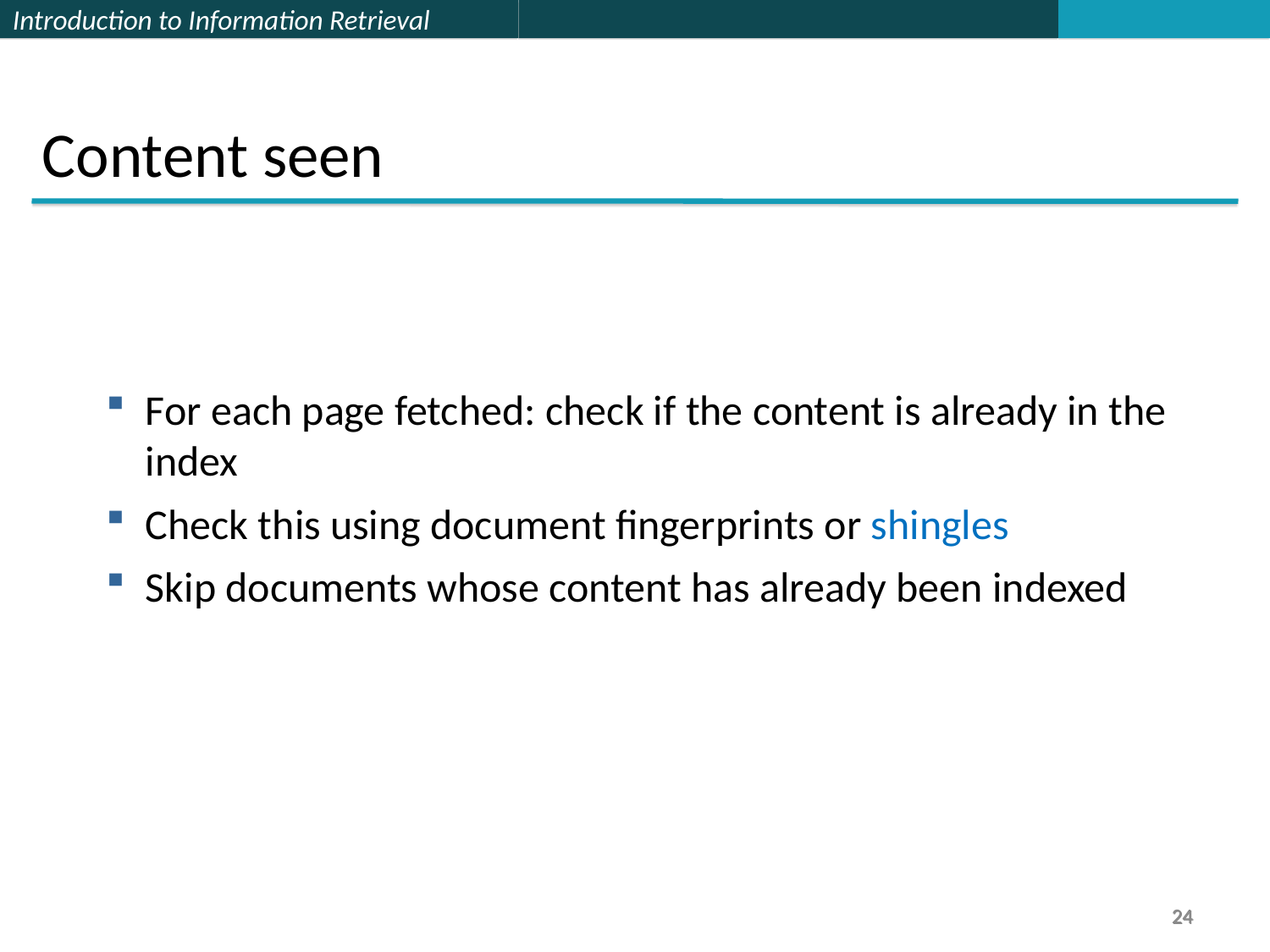

Content seen
For each page fetched: check if the content is already in the index
Check this using document fingerprints or shingles
Skip documents whose content has already been indexed
24
24